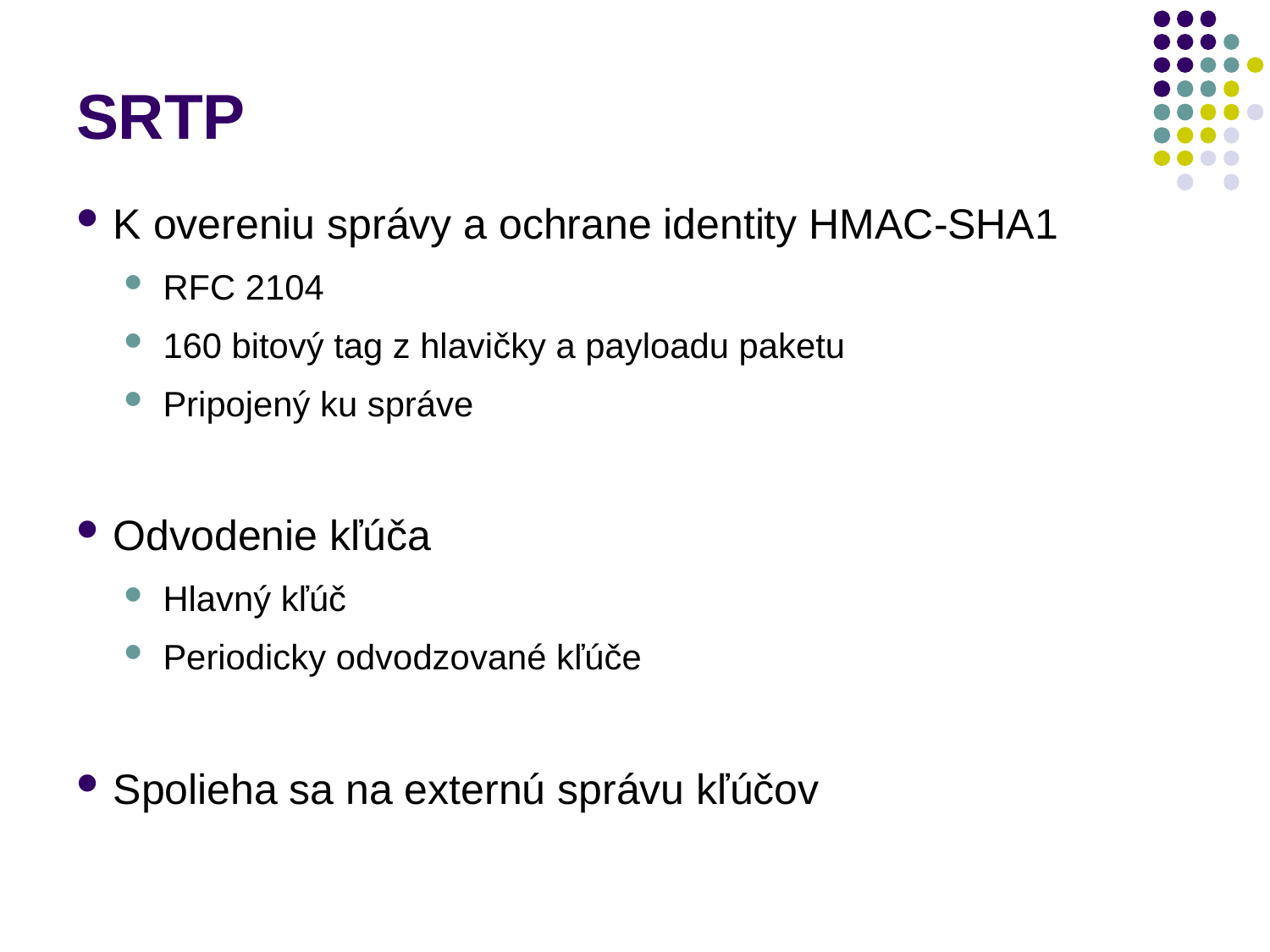

# SRTP
K overeniu správy a ochrane identity HMAC-SHA1
RFC 2104
160 bitový tag z hlavičky a payloadu paketu
Pripojený ku správe

Odvodenie kľúča
Hlavný kľúč
Periodicky odvodzované kľúče

Spolieha sa na externú správu kľúčov